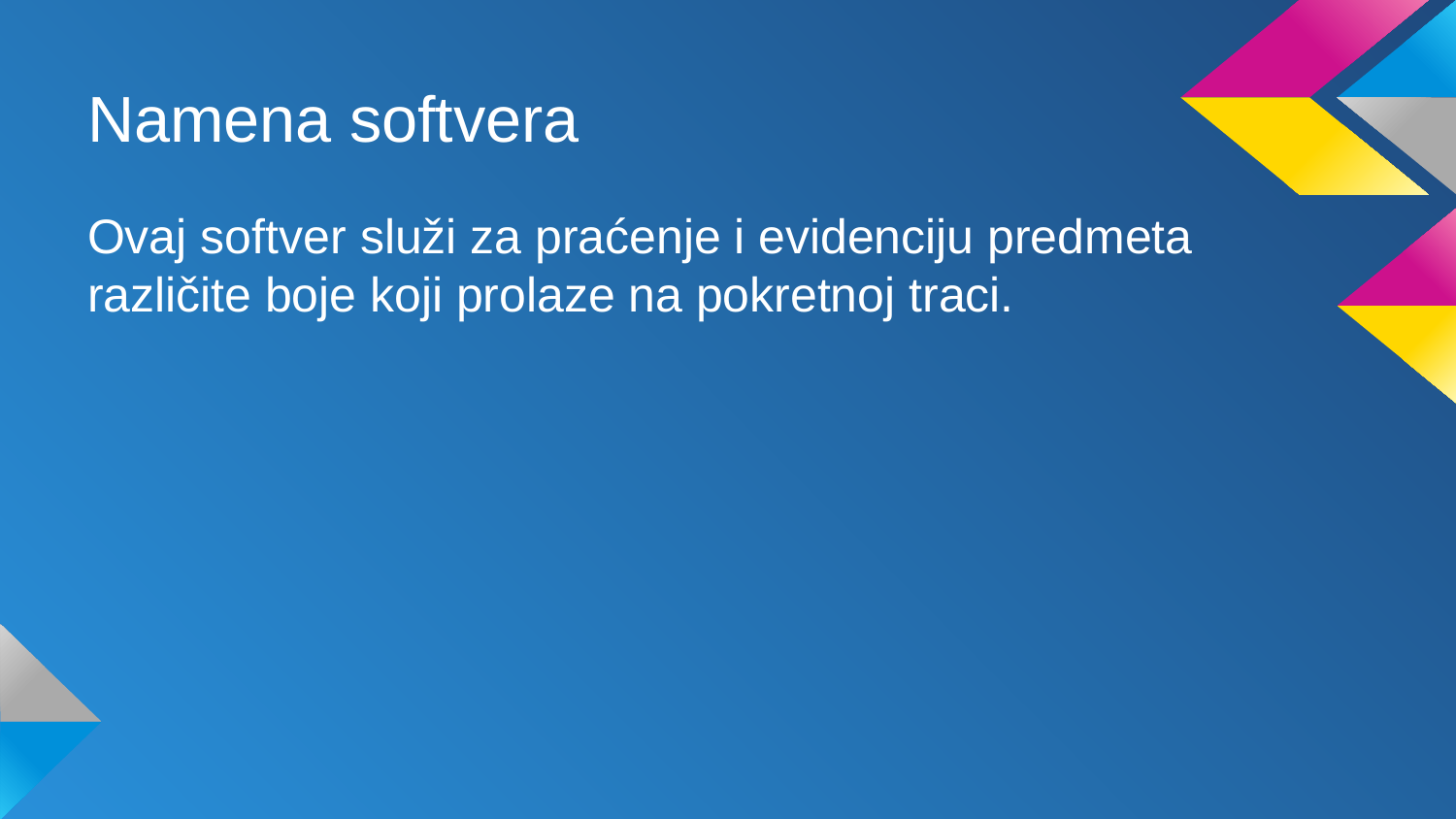

# Namena softvera
Ovaj softver služi za praćenje i evidenciju predmeta različite boje koji prolaze na pokretnoj traci.